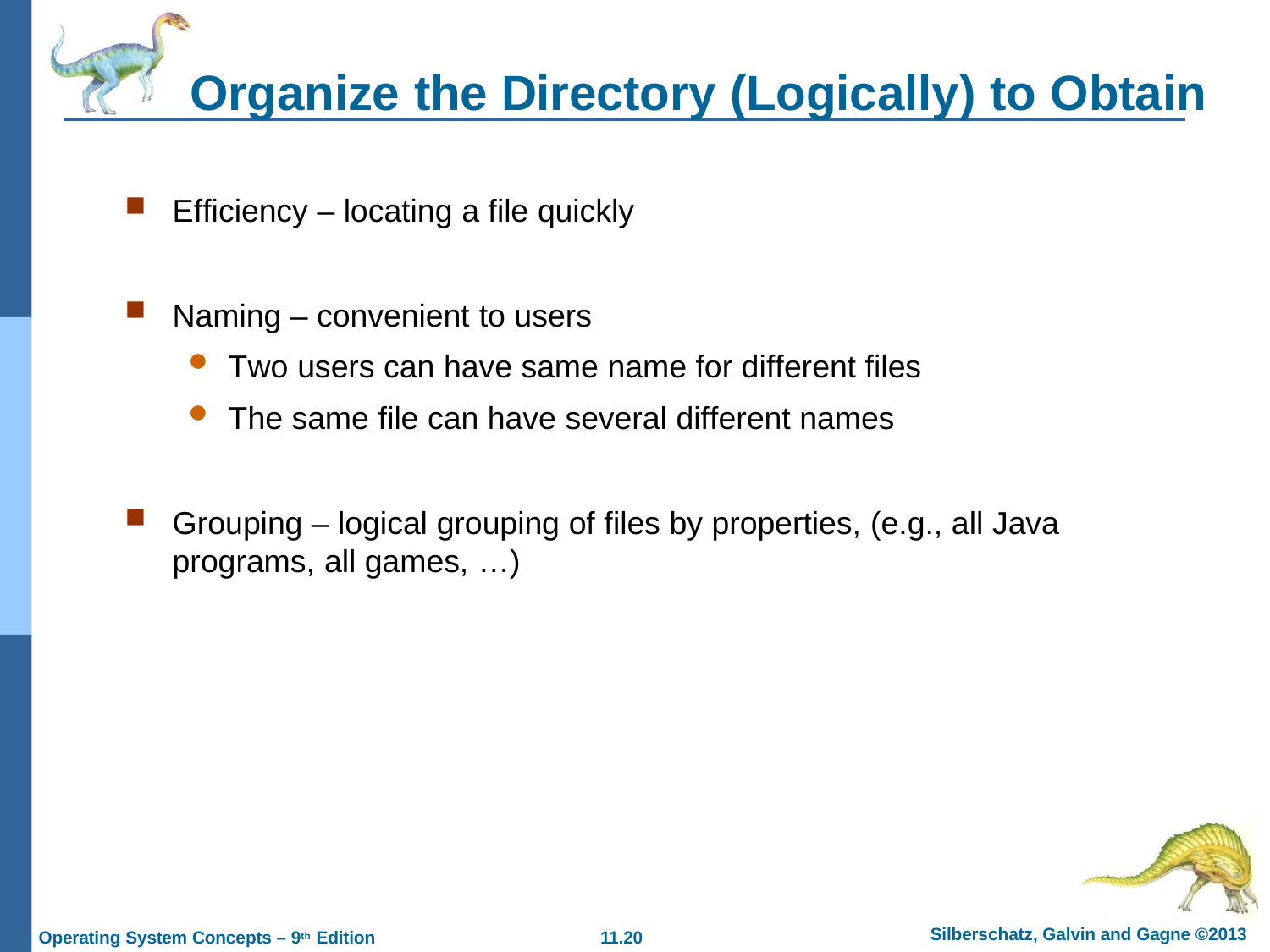

# Organize the Directory (Logically) to Obtain
Efficiency – locating a file quickly

Naming – convenient to users
Two users can have same name for different files
The same file can have several different names

Grouping – logical grouping of files by properties, (e.g., all Java
programs, all games, …)
Silberschatz, Galvin and Gagne ©2013
11.20
Operating System Concepts – 9th  Edition